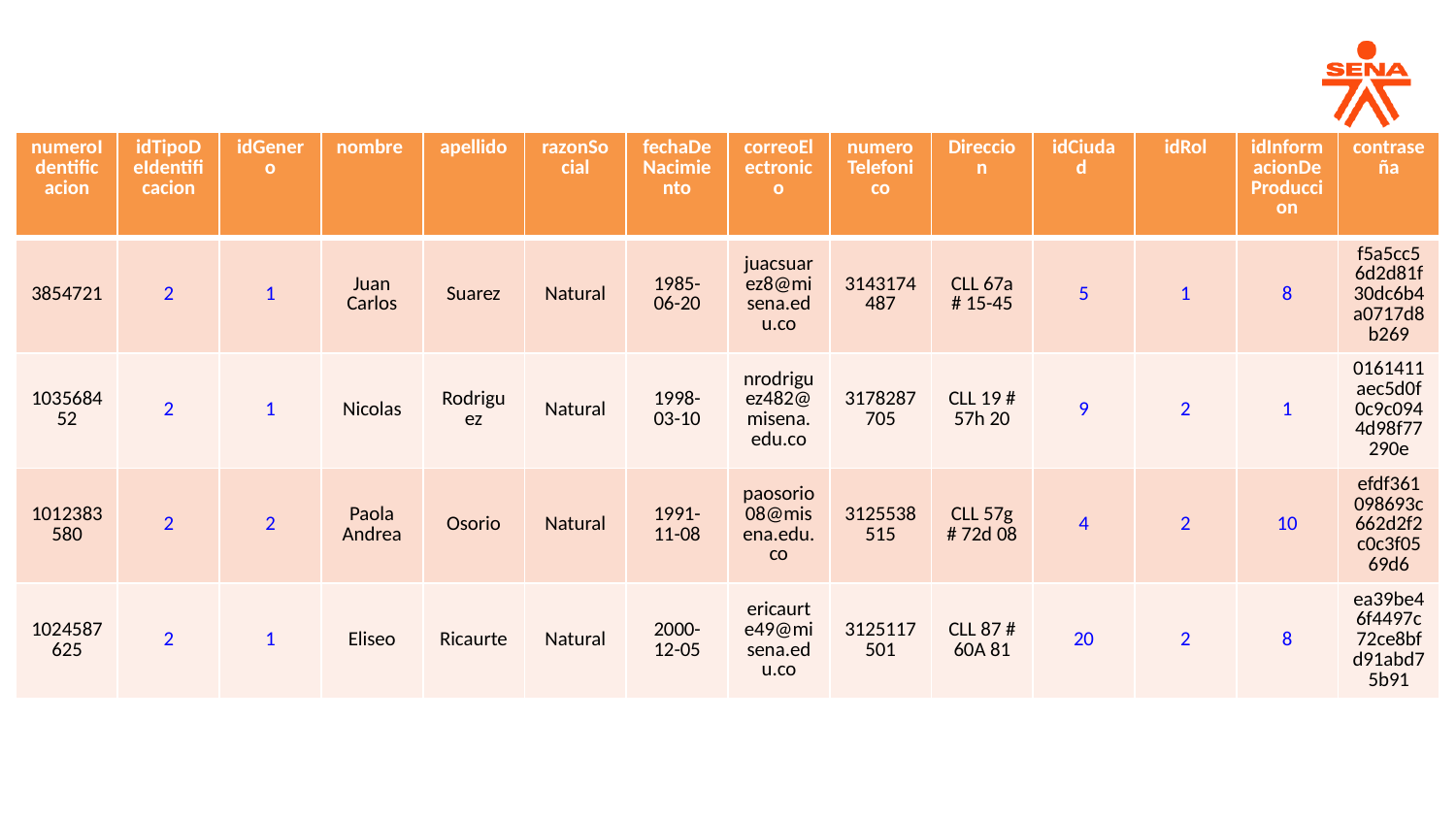

| numeroIdentificacion | idTipoDeIdentificacion | idGenero | nombre | apellido | razonSocial | fechaDeNacimiento | correoElectronico | numeroTelefonico | Direccion | idCiudad | idRol | idInformacionDeProduccion | contraseña |
| --- | --- | --- | --- | --- | --- | --- | --- | --- | --- | --- | --- | --- | --- |
| 3854721 | 2 | 1 | Juan Carlos | Suarez | Natural | 1985-06-20 | juacsuarez8@misena.edu.co | 3143174487 | CLL 67a # 15-45 | 5 | 1 | 8 | f5a5cc56d2d81f30dc6b4a0717d8b269 |
| 103568452 | 2 | 1 | Nicolas | Rodriguez | Natural | 1998-03-10 | nrodriguez482@misena.edu.co | 3178287705 | CLL 19 # 57h 20 | 9 | 2 | 1 | 0161411aec5d0f0c9c0944d98f77290e |
| 1012383580 | 2 | 2 | Paola Andrea | Osorio | Natural | 1991-11-08 | paosorio08@misena.edu.co | 3125538515 | CLL 57g # 72d 08 | 4 | 2 | 10 | efdf361098693c662d2f2c0c3f0569d6 |
| 1024587625 | 2 | 1 | Eliseo | Ricaurte | Natural | 2000-12-05 | ericaurte49@misena.edu.co | 3125117501 | CLL 87 # 60A 81 | 20 | 2 | 8 | ea39be46f4497c72ce8bfd91abd75b91 |